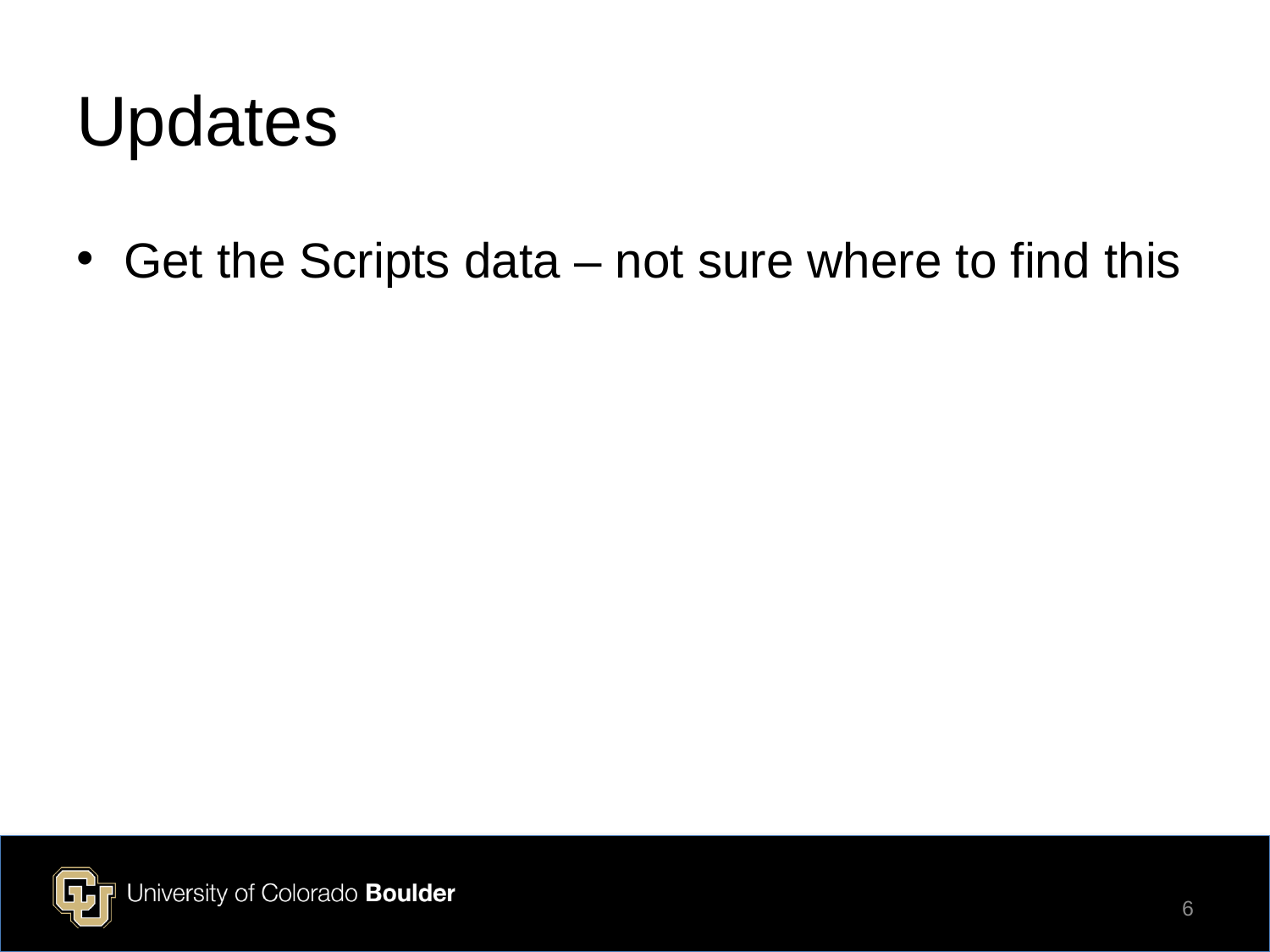

# Updates
Get the Scripts data – not sure where to find this
6